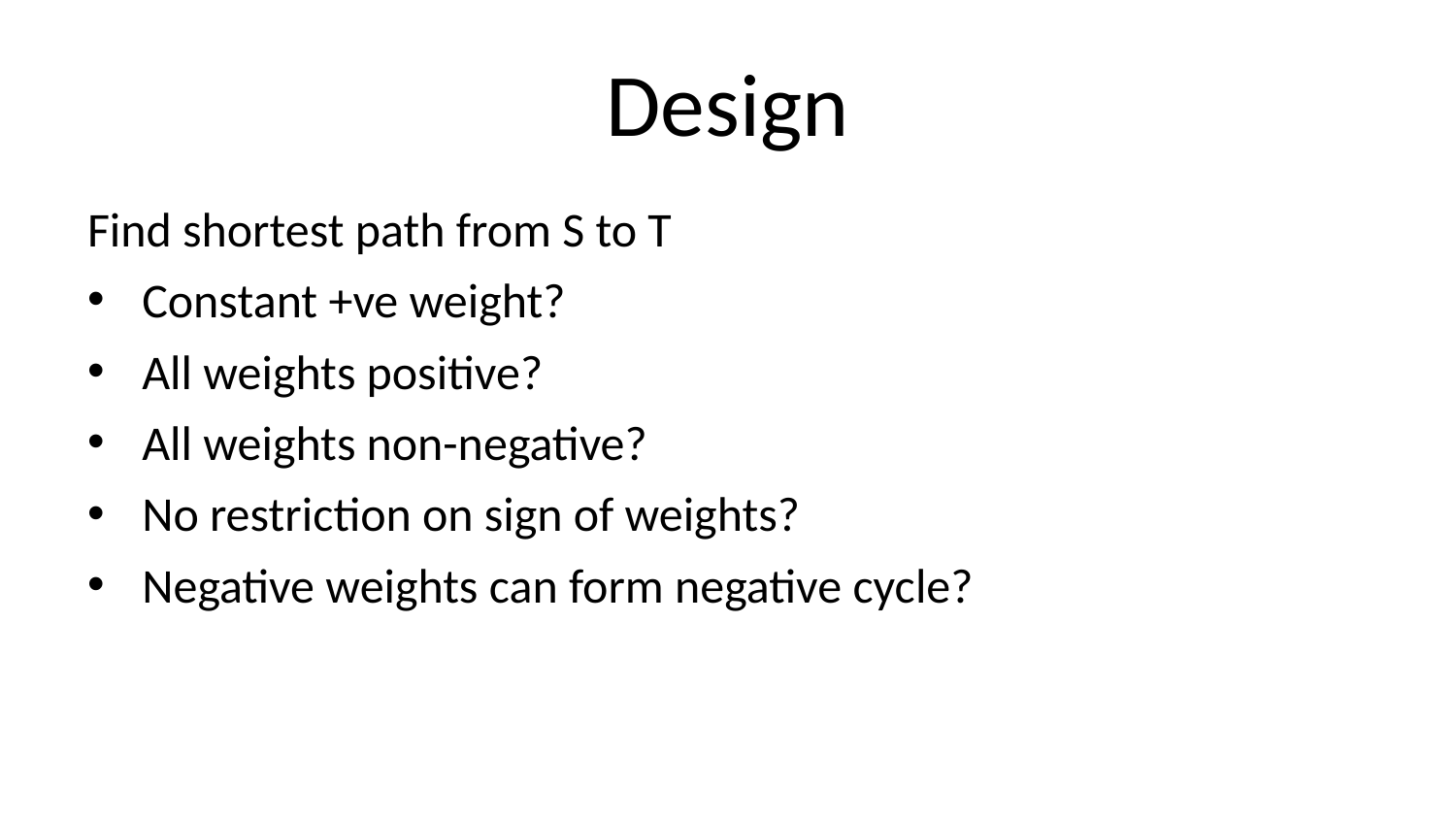

# Design
Find shortest path from S to T
Constant +ve weight?
All weights positive?
All weights non-negative?
No restriction on sign of weights?
Negative weights can form negative cycle?